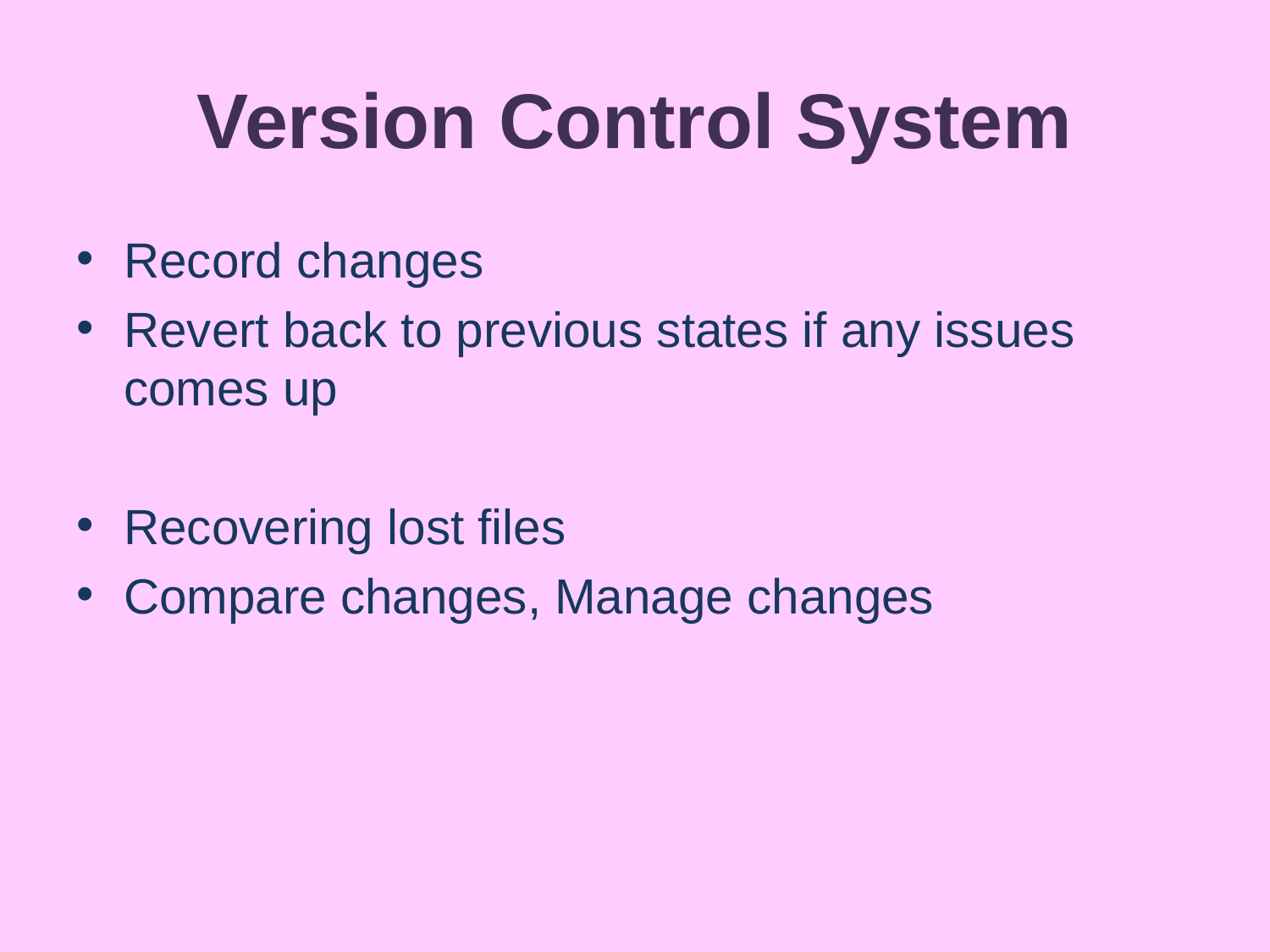

# Version Control System
Record changes
Revert back to previous states if any issues comes up

Recovering lost files
Compare changes, Manage changes